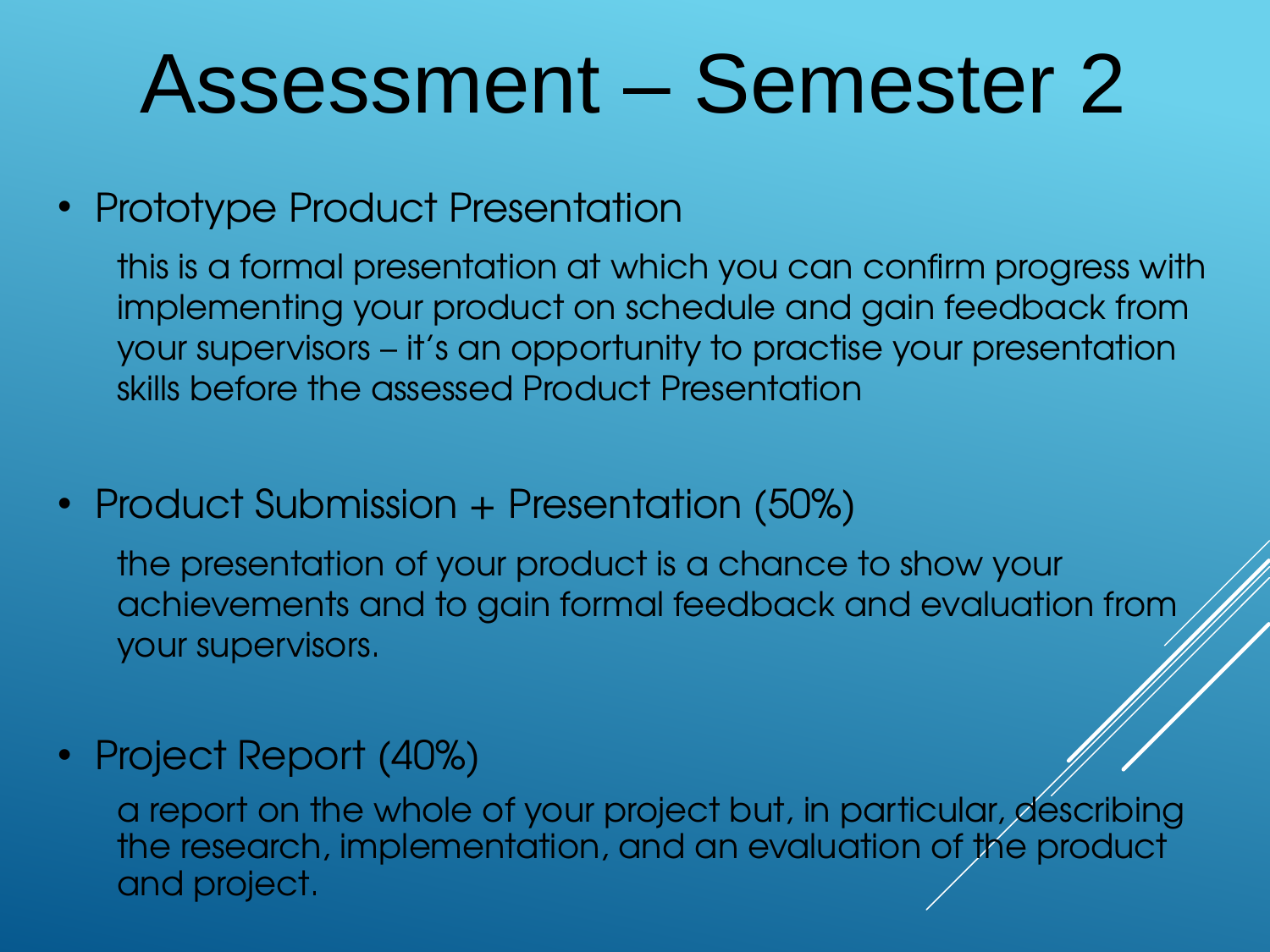

Assessment – Semester 2
Prototype Product Presentation
this is a formal presentation at which you can confirm progress with implementing your product on schedule and gain feedback from your supervisors – it’s an opportunity to practise your presentation skills before the assessed Product Presentation

Product Submission + Presentation (50%)
the presentation of your product is a chance to show your achievements and to gain formal feedback and evaluation from your supervisors.

Project Report (40%)
a report on the whole of your project but, in particular, describing the research, implementation, and an evaluation of the product and project.